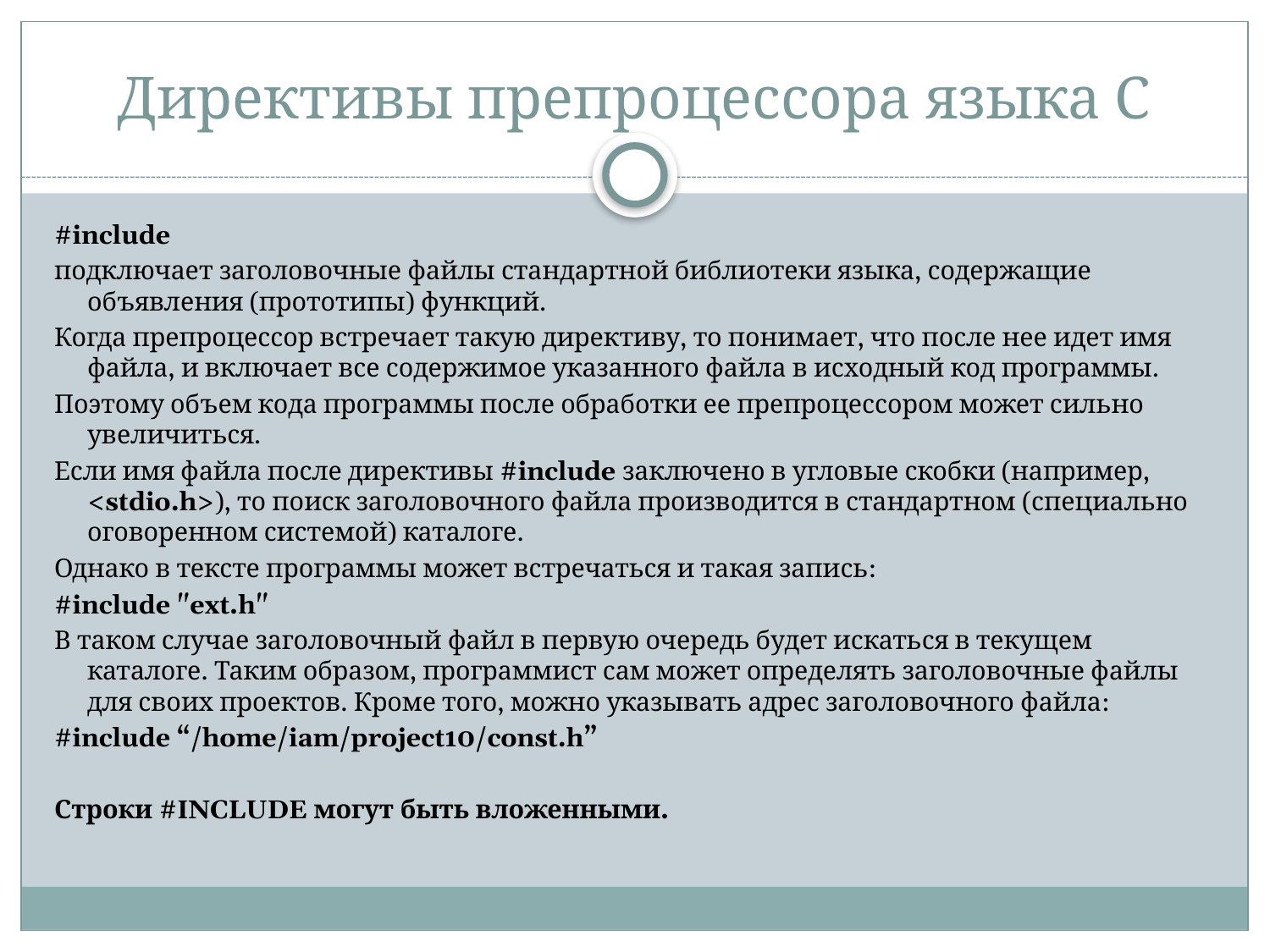

# Директивы препроцессора языка С
#include
подключает заголовочные файлы стандартной библиотеки языка, содержащие объявления (прототипы) функций.
Когда препроцессор встречает такую директиву, то понимает, что после нее идет имя файла, и включает все содержимое указанного файла в исходный код программы.
Поэтому объем кода программы после обработки ее препроцессором может сильно увеличиться.
Если имя файла после директивы #include заключено в угловые скобки (например, <stdio.h>), то поиск заголовочного файла производится в стандартном (специально оговоренном системой) каталоге.
Однако в тексте программы может встречаться и такая запись:
#include "ext.h"
В таком случае заголовочный файл в первую очередь будет искаться в текущем каталоге. Таким образом, программист сам может определять заголовочные файлы для своих проектов. Кроме того, можно указывать адрес заголовочного файла:
#include “/home/iam/project10/const.h”

Строки #INCLUDE могут быть вложенными.